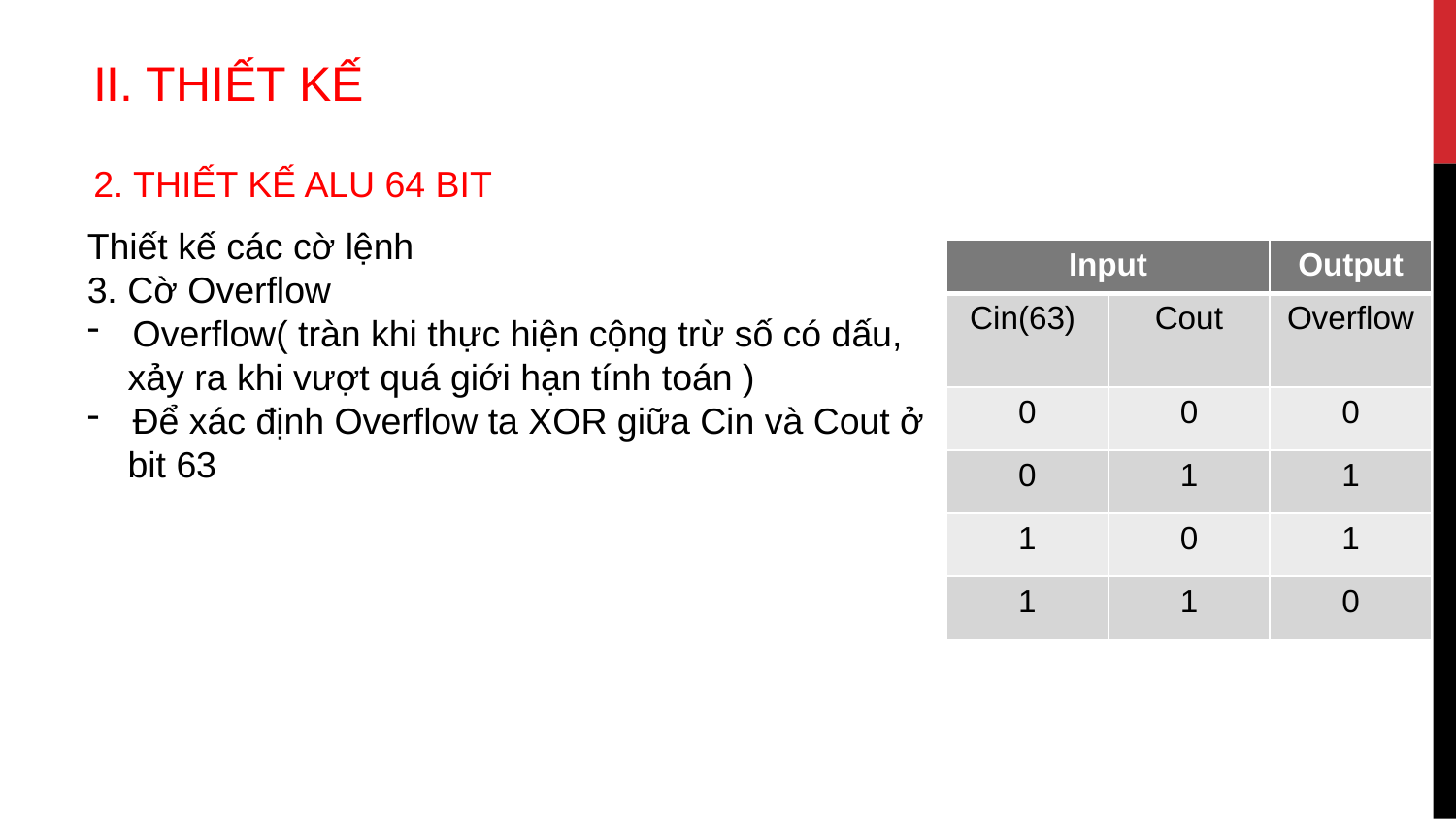

II. THIẾT KẾ
2. THIẾT KẾ ALU 64 BIT
Thiết kế các cờ lệnh
3. Cờ Overflow
Overflow( tràn khi thực hiện cộng trừ số có dấu,
    xảy ra khi vượt quá giới hạn tính toán )
Để xác định Overflow ta XOR giữa Cin và Cout ở
    bit 63
| Input |  | Output |
| --- | --- | --- |
| Cin(63) | Cout | Overflow |
| 0 | 0 | 0 |
| 0 | 1 | 1 |
| 1 | 0 | 1 |
| 1 | 1 | 0 |